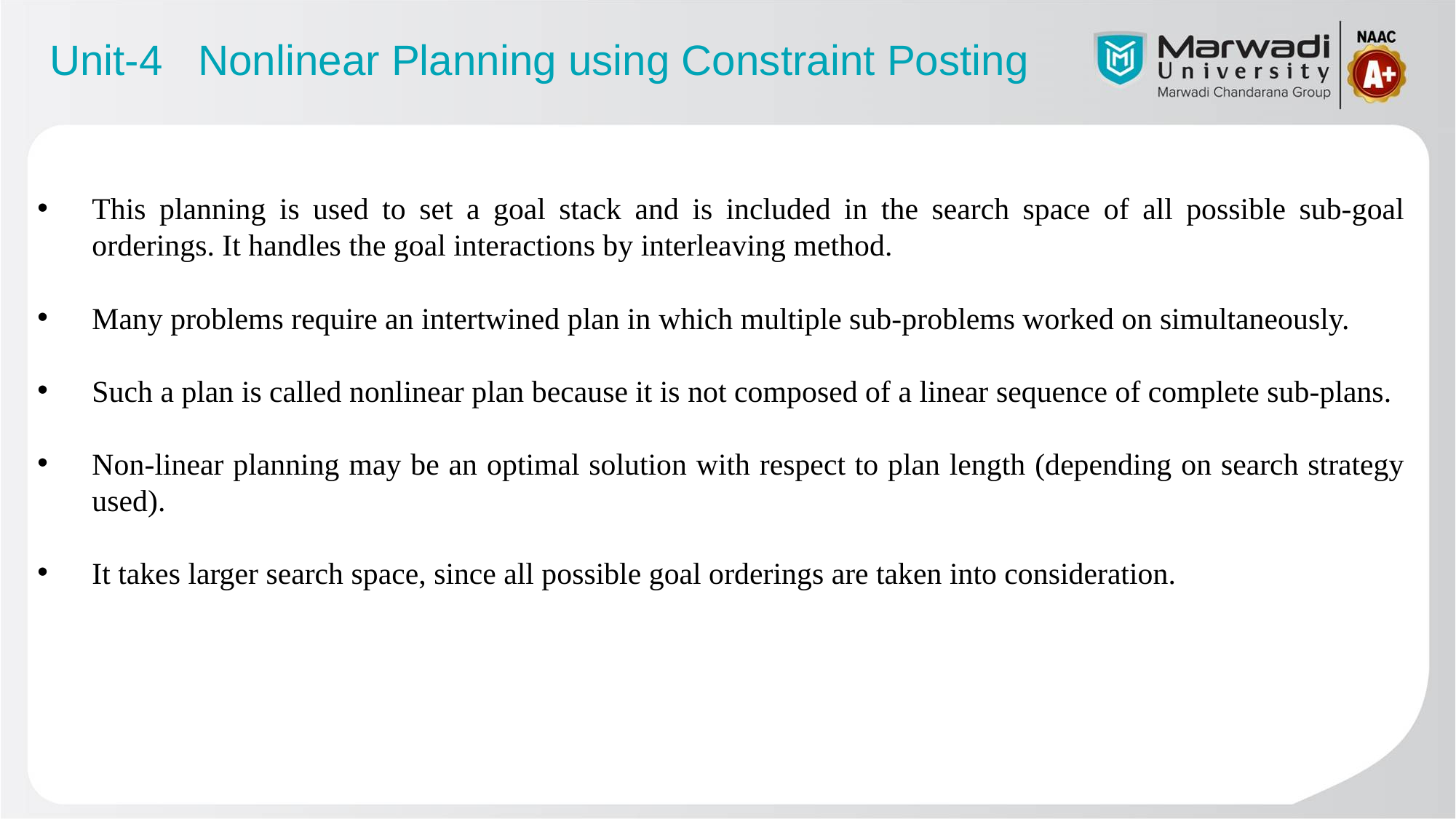

Unit-4   Nonlinear Planning using Constraint Posting

This planning is used to set a goal stack and is included in the search space of all possible sub-goal orderings. It handles the goal interactions by interleaving method.

Many problems require an intertwined plan in which multiple sub-problems worked on simultaneously.

Such a plan is called nonlinear plan because it is not composed of a linear sequence of complete sub-plans.

Non-linear planning may be an optimal solution with respect to plan length (depending on search strategy used).

It takes larger search space, since all possible goal orderings are taken into consideration.